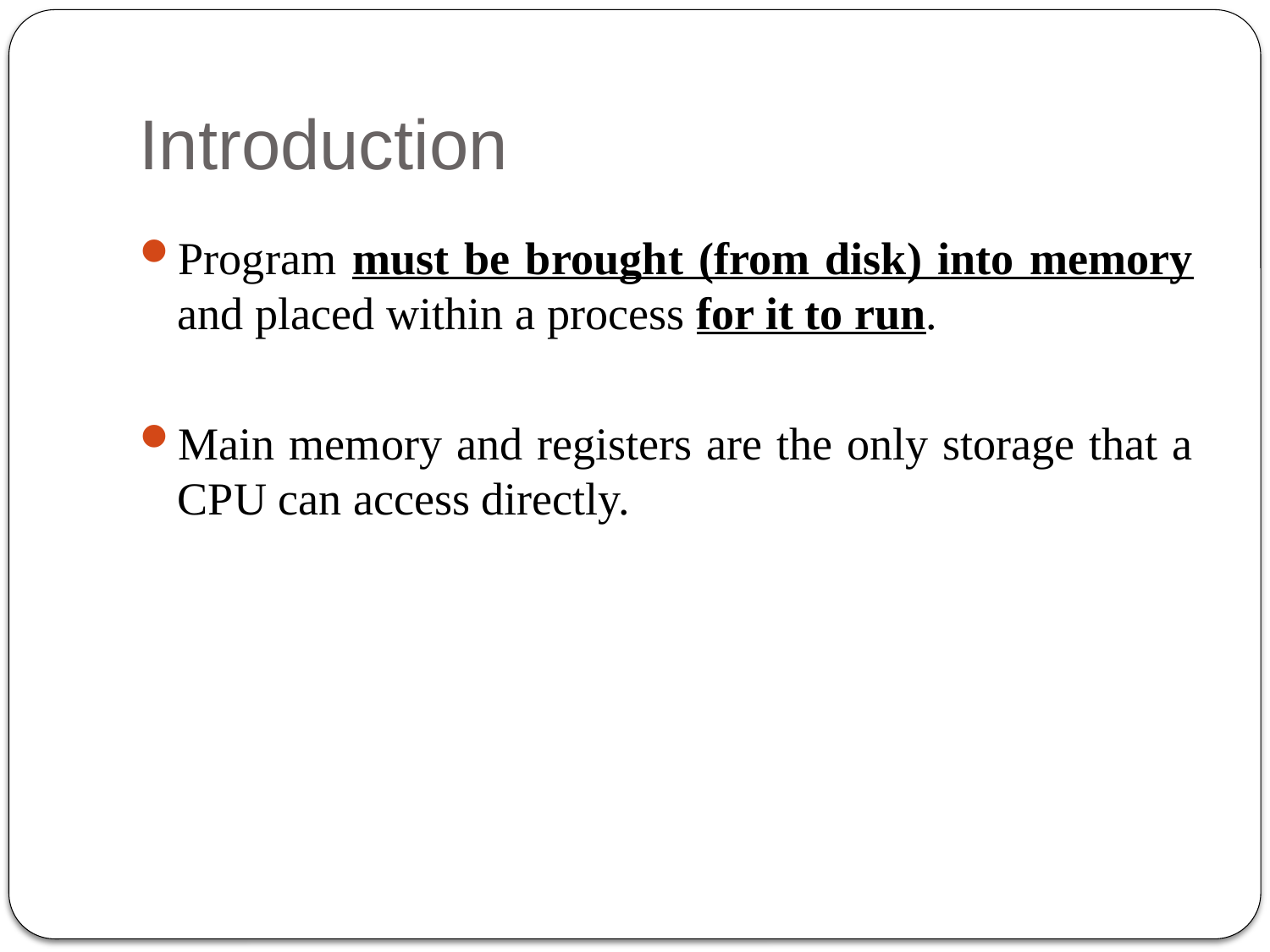

# Introduction
Program must be brought (from disk) into memory and placed within a process for it to run.

Main memory and registers are the only storage that a CPU can access directly.